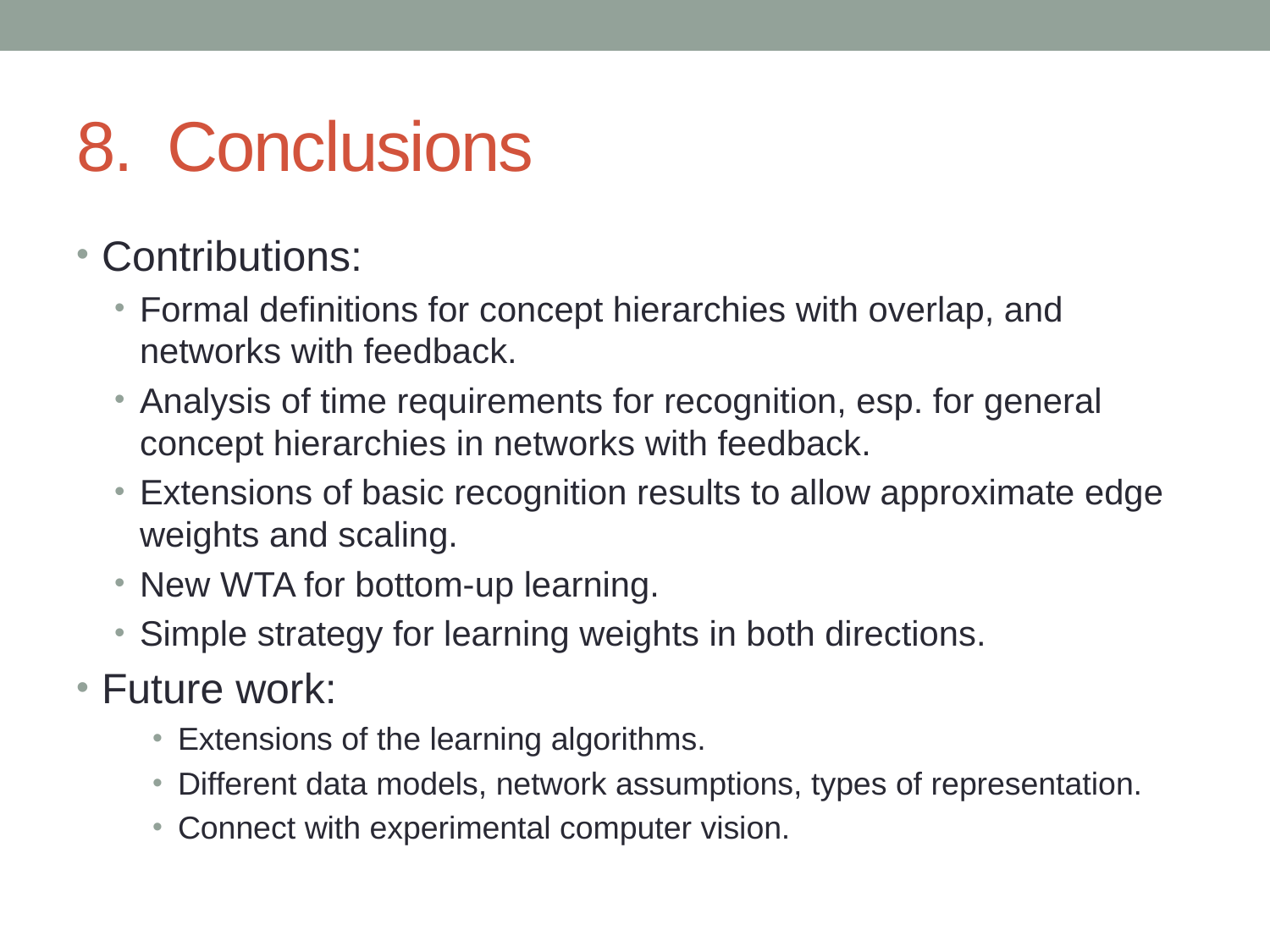

# 8.  Conclusions
Contributions:
Formal definitions for concept hierarchies with overlap, and networks with feedback.
Analysis of time requirements for recognition, esp. for general concept hierarchies in networks with feedback.
Extensions of basic recognition results to allow approximate edge weights and scaling.
New WTA for bottom-up learning.
Simple strategy for learning weights in both directions.
Future work:
Extensions of the learning algorithms.
Different data models, network assumptions, types of representation.
Connect with experimental computer vision.